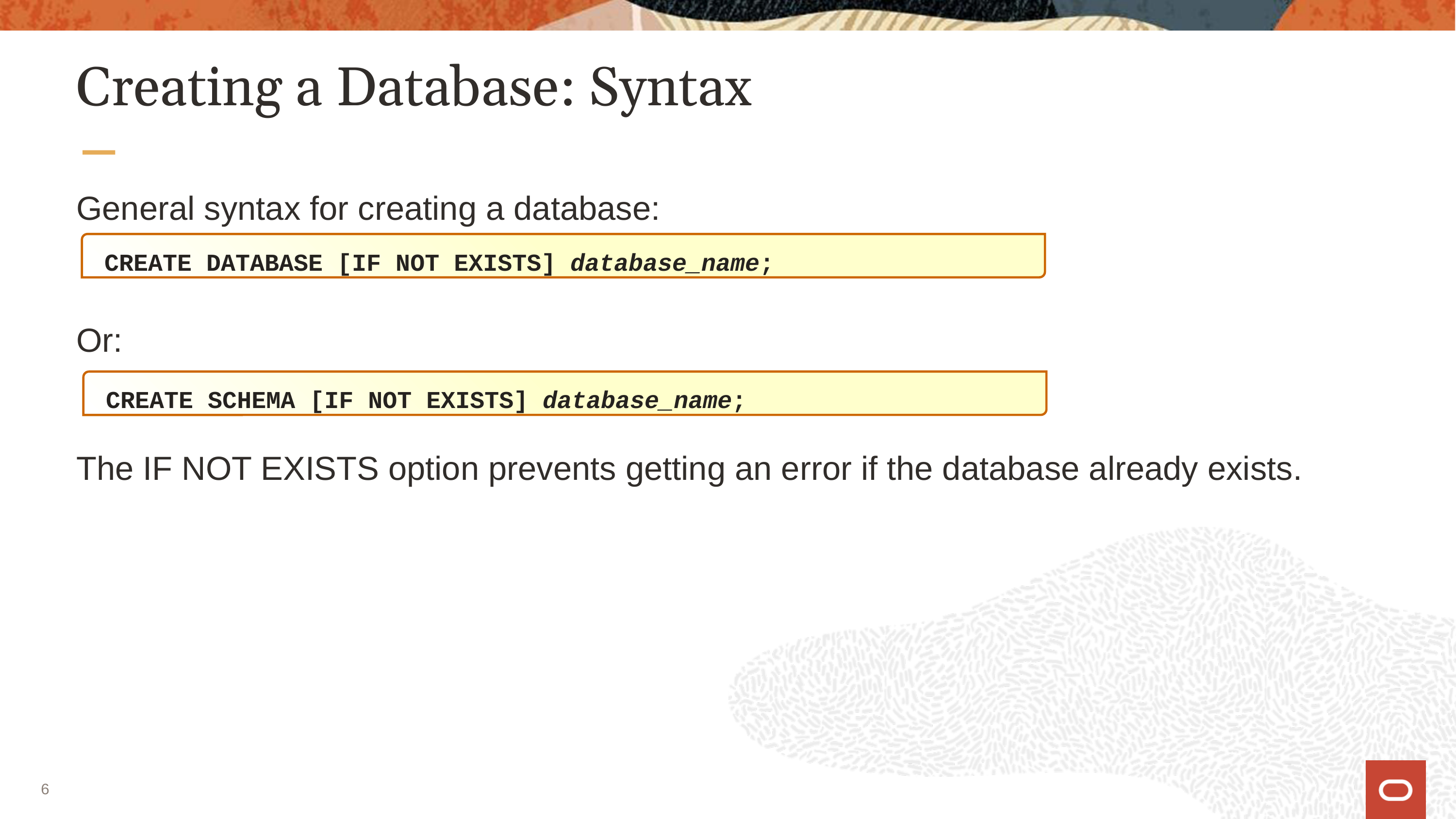

# Creating a Database: Syntax
General syntax for creating a database:
Or:
The IF NOT EXISTS option prevents getting an error if the database already exists.
CREATE DATABASE [IF NOT EXISTS] database_name;
CREATE SCHEMA [IF NOT EXISTS] database_name;